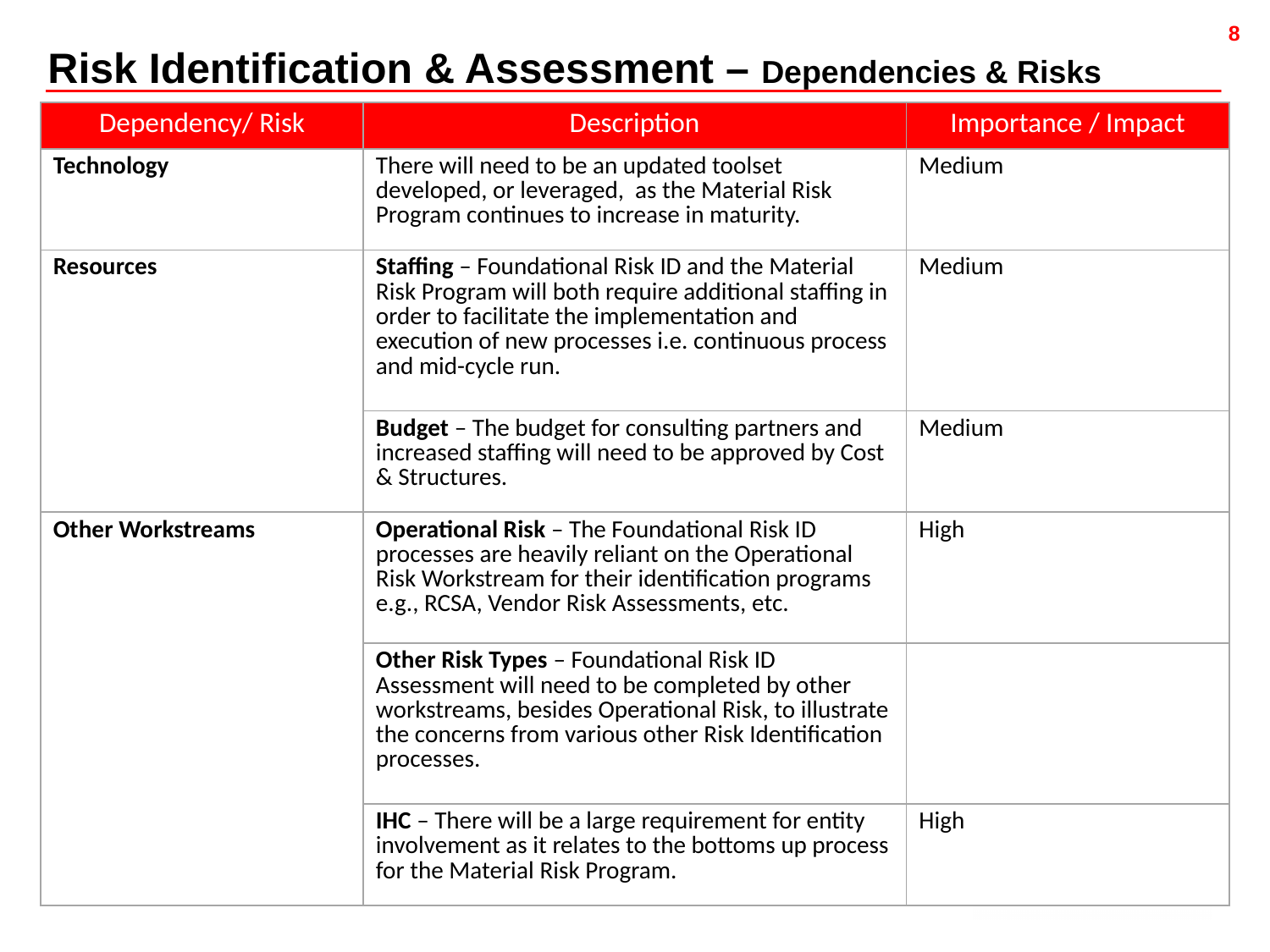

Risk Identification & Assessment – Dependencies & Risks
| Dependency/ Risk | Description | Importance / Impact |
| --- | --- | --- |
| Technology | There will need to be an updated toolset developed, or leveraged, as the Material Risk Program continues to increase in maturity. | Medium |
| Resources | Staffing – Foundational Risk ID and the Material Risk Program will both require additional staffing in order to facilitate the implementation and execution of new processes i.e. continuous process and mid-cycle run. | Medium |
|  | Budget – The budget for consulting partners and increased staffing will need to be approved by Cost & Structures. | Medium |
| Other Workstreams | Operational Risk – The Foundational Risk ID processes are heavily reliant on the Operational Risk Workstream for their identification programs e.g., RCSA, Vendor Risk Assessments, etc. | High |
|  | Other Risk Types – Foundational Risk ID Assessment will need to be completed by other workstreams, besides Operational Risk, to illustrate the concerns from various other Risk Identification processes. |  |
|  | IHC – There will be a large requirement for entity involvement as it relates to the bottoms up process for the Material Risk Program. | High |